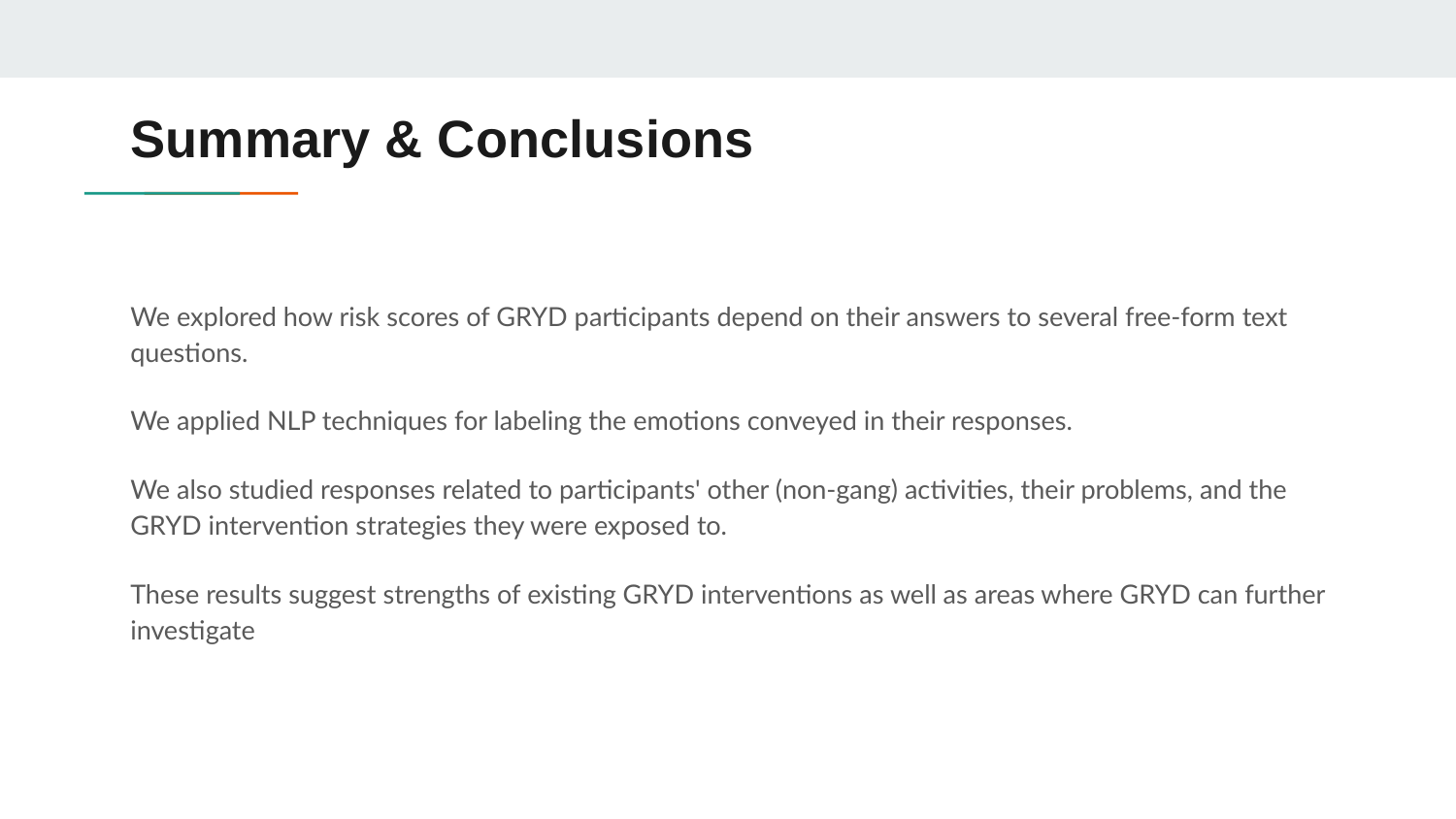

# Summary & Conclusions
We explored how risk scores of GRYD participants depend on their answers to several free-form text questions.
We applied NLP techniques for labeling the emotions conveyed in their responses.
We also studied responses related to participants' other (non-gang) activities, their problems, and the GRYD intervention strategies they were exposed to.
These results suggest strengths of existing GRYD interventions as well as areas where GRYD can further investigate